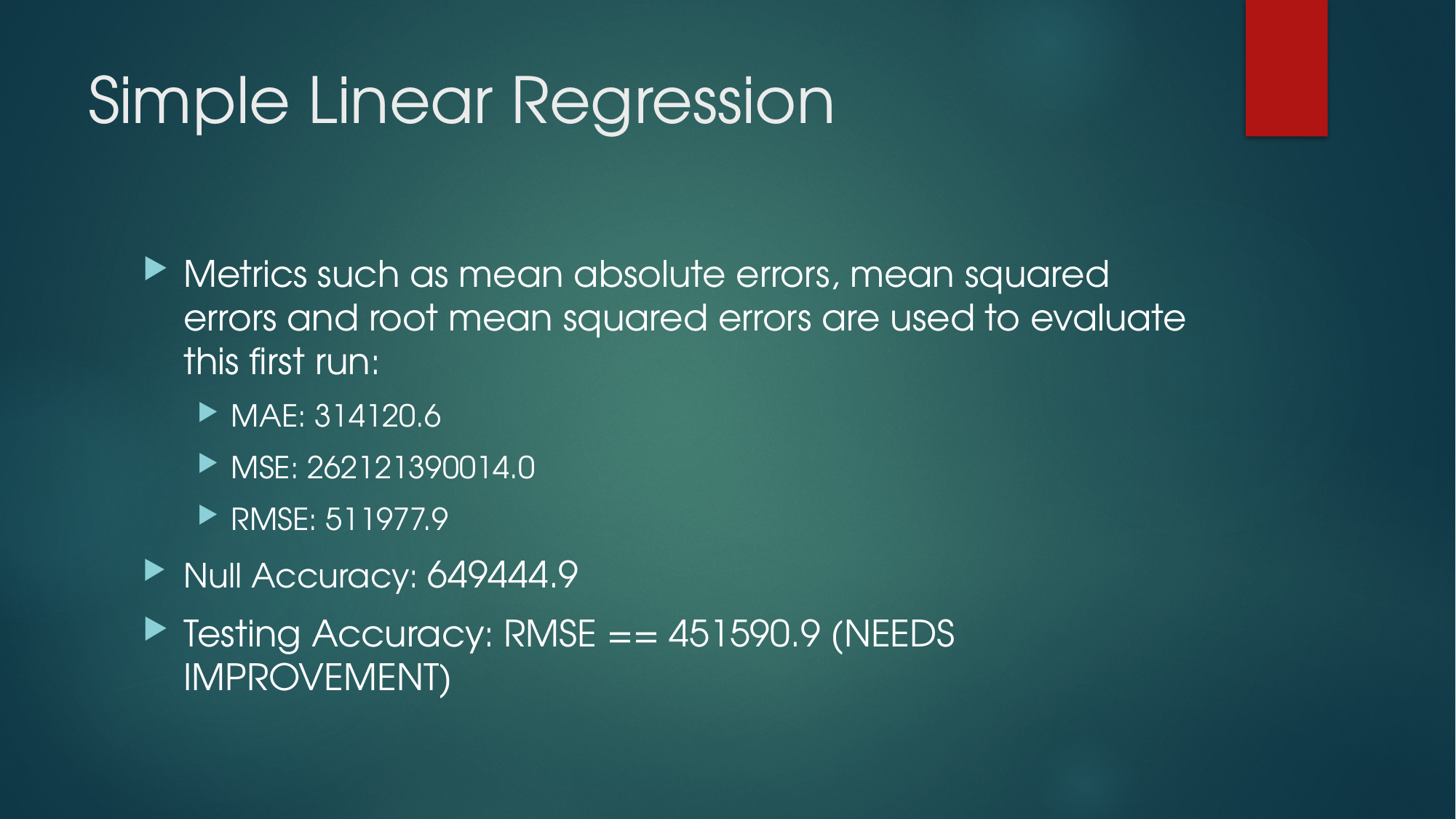

# Simple Linear Regression
Metrics such as mean absolute errors, mean squared errors and root mean squared errors are used to evaluate this first run:
MAE: 314120.6
MSE: 262121390014.0
RMSE: 511977.9
Null Accuracy: 649444.9
Testing Accuracy: RMSE == 451590.9 (NEEDS IMPROVEMENT)